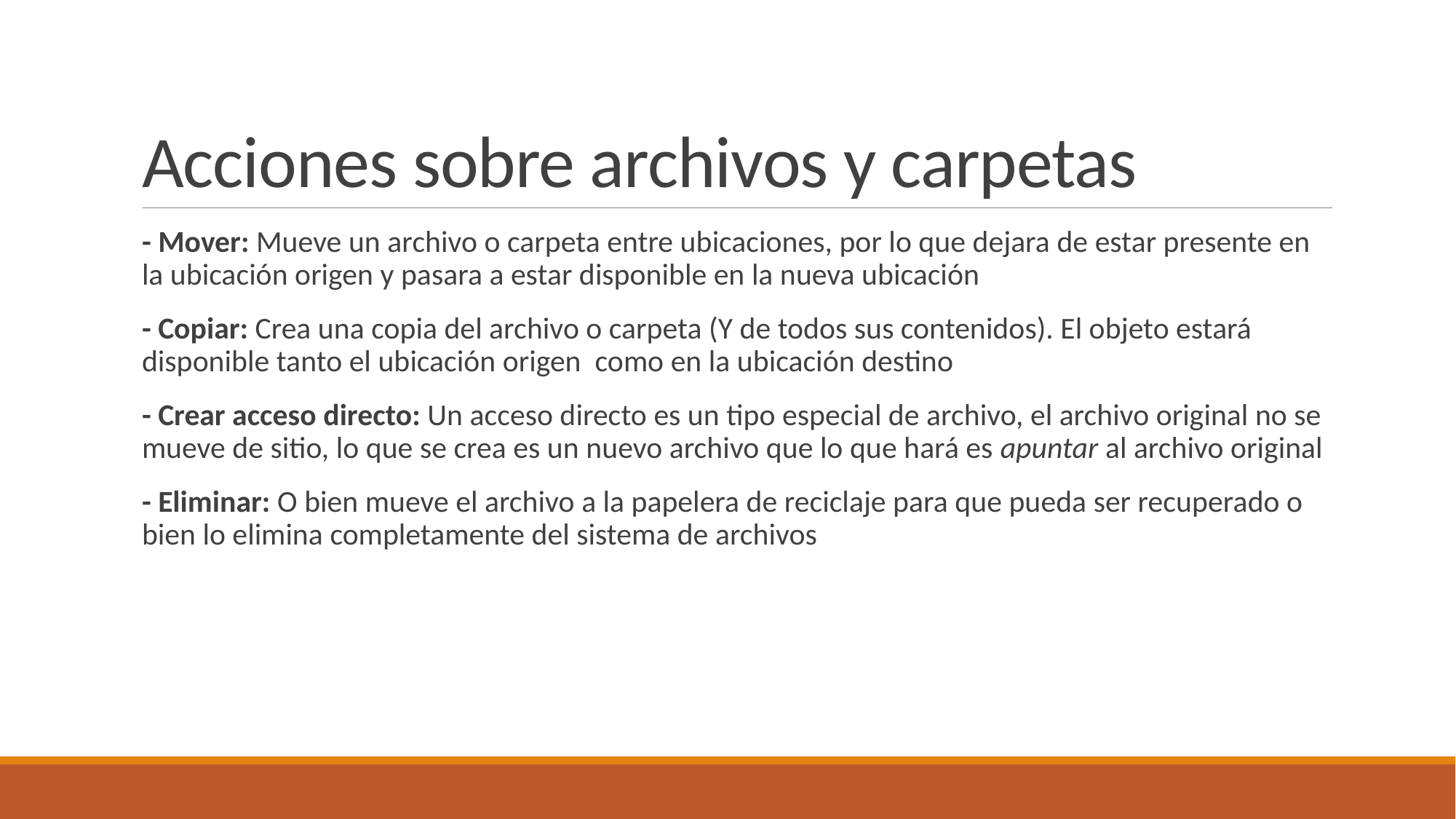

# Acciones sobre archivos y carpetas
- Mover: Mueve un archivo o carpeta entre ubicaciones, por lo que dejara de estar presente en la ubicación origen y pasara a estar disponible en la nueva ubicación
- Copiar: Crea una copia del archivo o carpeta (Y de todos sus contenidos). El objeto estará disponible tanto el ubicación origen  como en la ubicación destino
- Crear acceso directo: Un acceso directo es un tipo especial de archivo, el archivo original no se mueve de sitio, lo que se crea es un nuevo archivo que lo que hará es apuntar al archivo original
- Eliminar: O bien mueve el archivo a la papelera de reciclaje para que pueda ser recuperado o bien lo elimina completamente del sistema de archivos